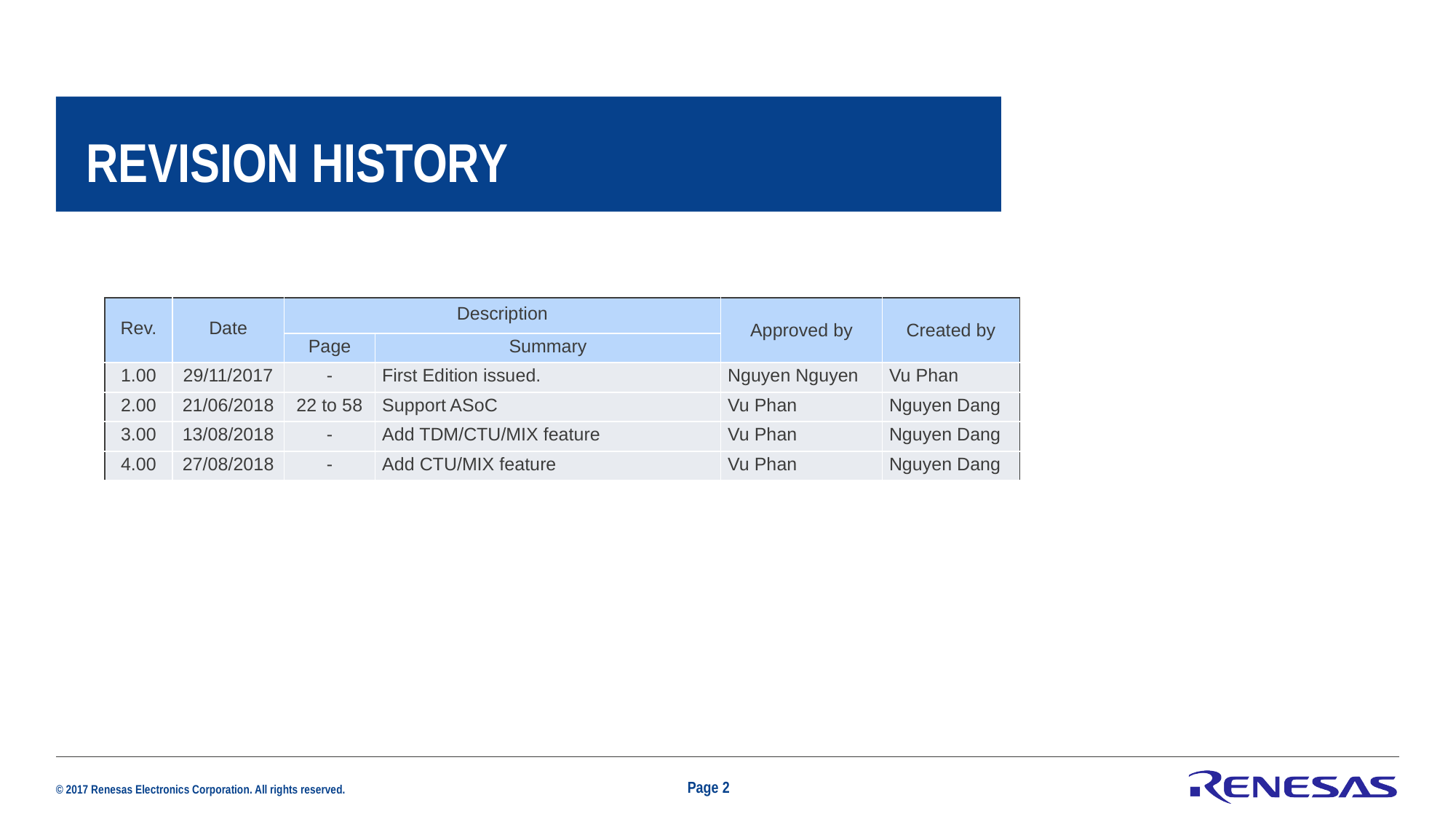

REVISION HISTORY
| Rev. | Date | Description |  | Approved by | Created by |
| --- | --- | --- | --- | --- | --- |
|  |  | Page | Summary |  |  |
| 1.00 | 29/11/2017 | - | First Edition issued. | Nguyen Nguyen | Vu Phan |
| 2.00 | 21/06/2018 | 22 to 58 | Support ASoC | Vu Phan | Nguyen Dang |
| 3.00 | 13/08/2018 | - | Add TDM/CTU/MIX feature | Vu Phan | Nguyen Dang |
| 4.00 | 27/08/2018 | - | Add CTU/MIX feature | Vu Phan | Nguyen Dang |
Page 2